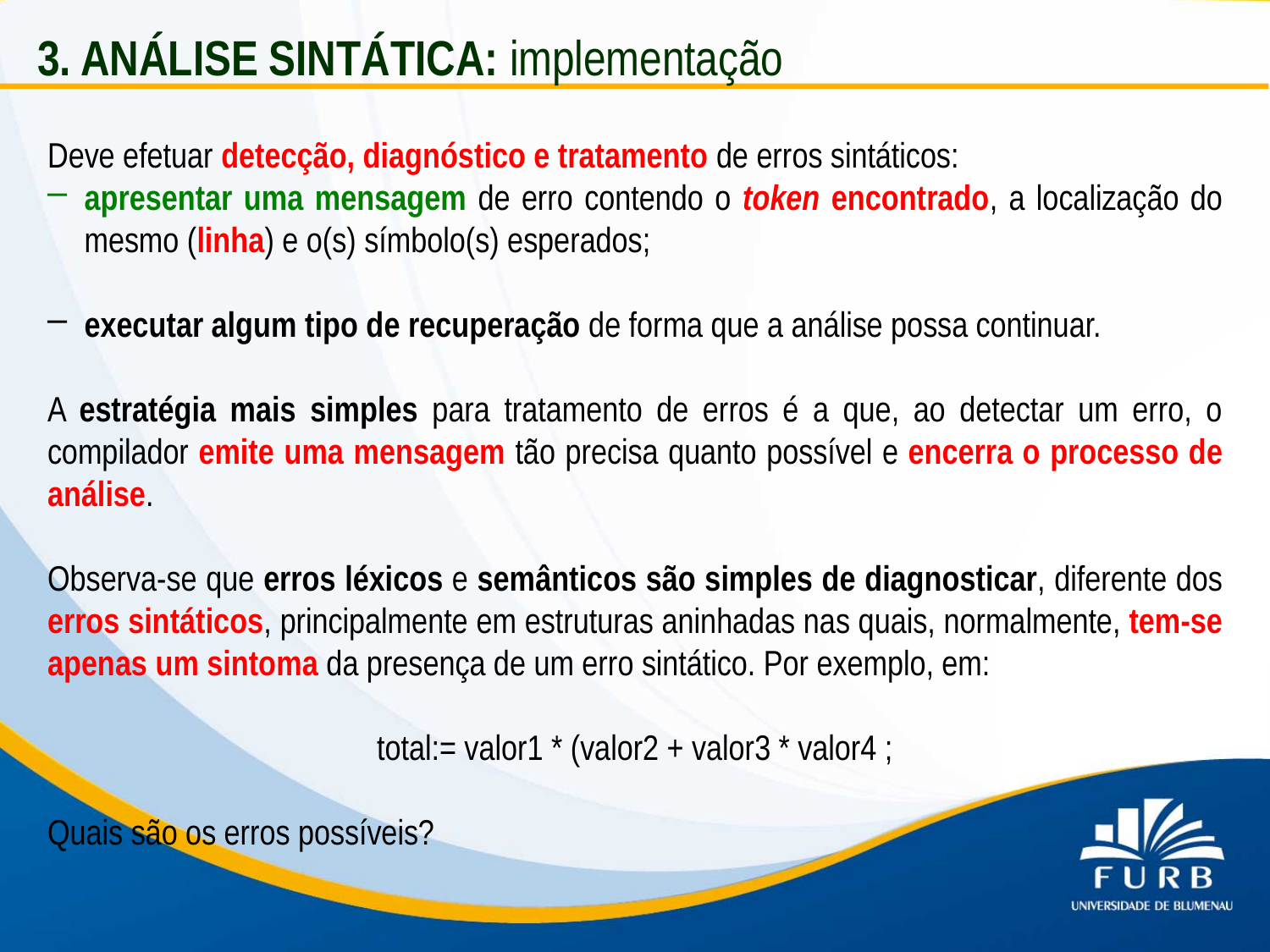

3. ANÁLISE SINTÁTICA: implementação

Deve efetuar detecção, diagnóstico e tratamento de erros sintáticos:
apresentar uma mensagem de erro contendo o token encontrado, a localização do mesmo (linha) e o(s) símbolo(s) esperados;

executar algum tipo de recuperação de forma que a análise possa continuar.

A estratégia mais simples para tratamento de erros é a que, ao detectar um erro, o compilador emite uma mensagem tão precisa quanto possível e encerra o processo de análise.

Observa-se que erros léxicos e semânticos são simples de diagnosticar, diferente dos erros sintáticos, principalmente em estruturas aninhadas nas quais, normalmente, tem-se apenas um sintoma da presença de um erro sintático. Por exemplo, em:

total:= valor1 * (valor2 + valor3 * valor4 ;

Quais são os erros possíveis?